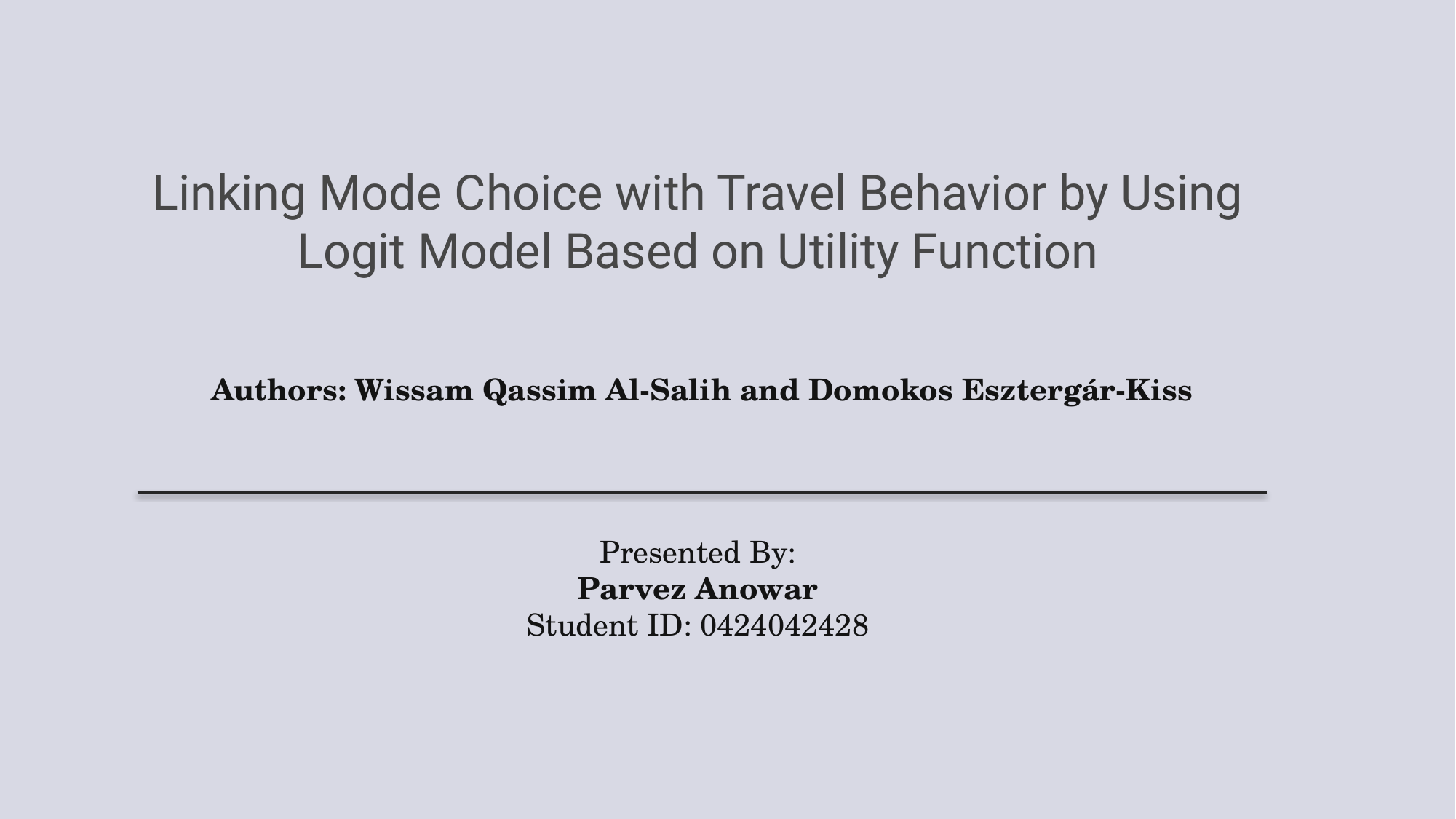

Linking Mode Choice with Travel Behavior by Using Logit Model Based on Utility Function
Authors: Wissam Qassim Al-Salih and Domokos Esztergár-Kiss
Presented By:
Parvez Anowar
Student ID: 0424042428